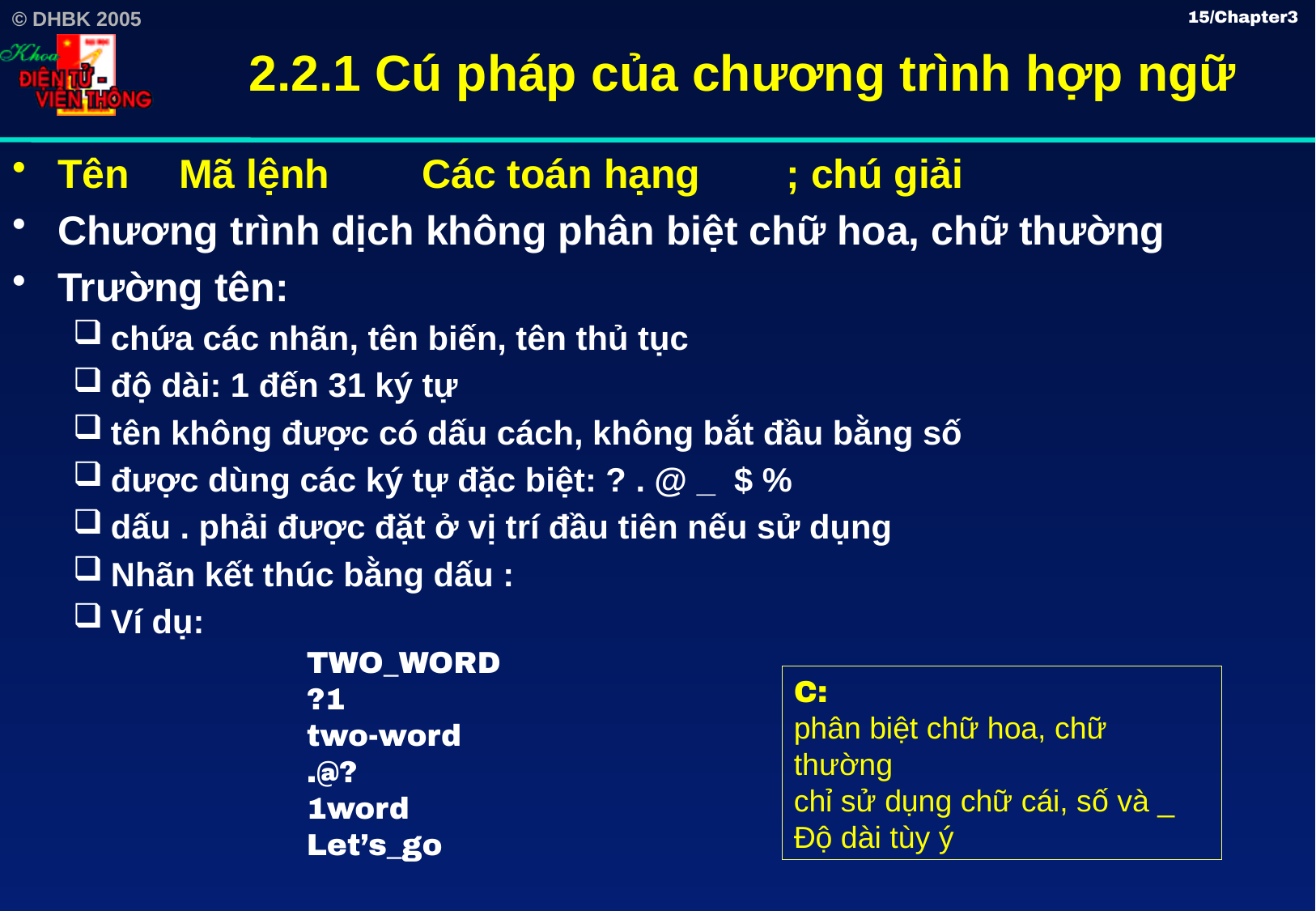

# 2.2.1 Cú pháp của chương trình hợp ngữ
15/Chapter3
Tên	Mã lệnh	Các toán hạng	; chú giải
Chương trình dịch không phân biệt chữ hoa, chữ thường
Trường tên:
chứa các nhãn, tên biến, tên thủ tục
độ dài: 1 đến 31 ký tự
tên không được có dấu cách, không bắt đầu bằng số
được dùng các ký tự đặc biệt: ? . @ _  $ %
dấu . phải được đặt ở vị trí đầu tiên nếu sử dụng
Nhãn kết thúc bằng dấu :
Ví dụ:
TWO_WORD
?1
two-word
.@?
1word
Let’s_go
C:
phân biệt chữ hoa, chữ thường
chỉ sử dụng chữ cái, số và _
Độ dài tùy ý